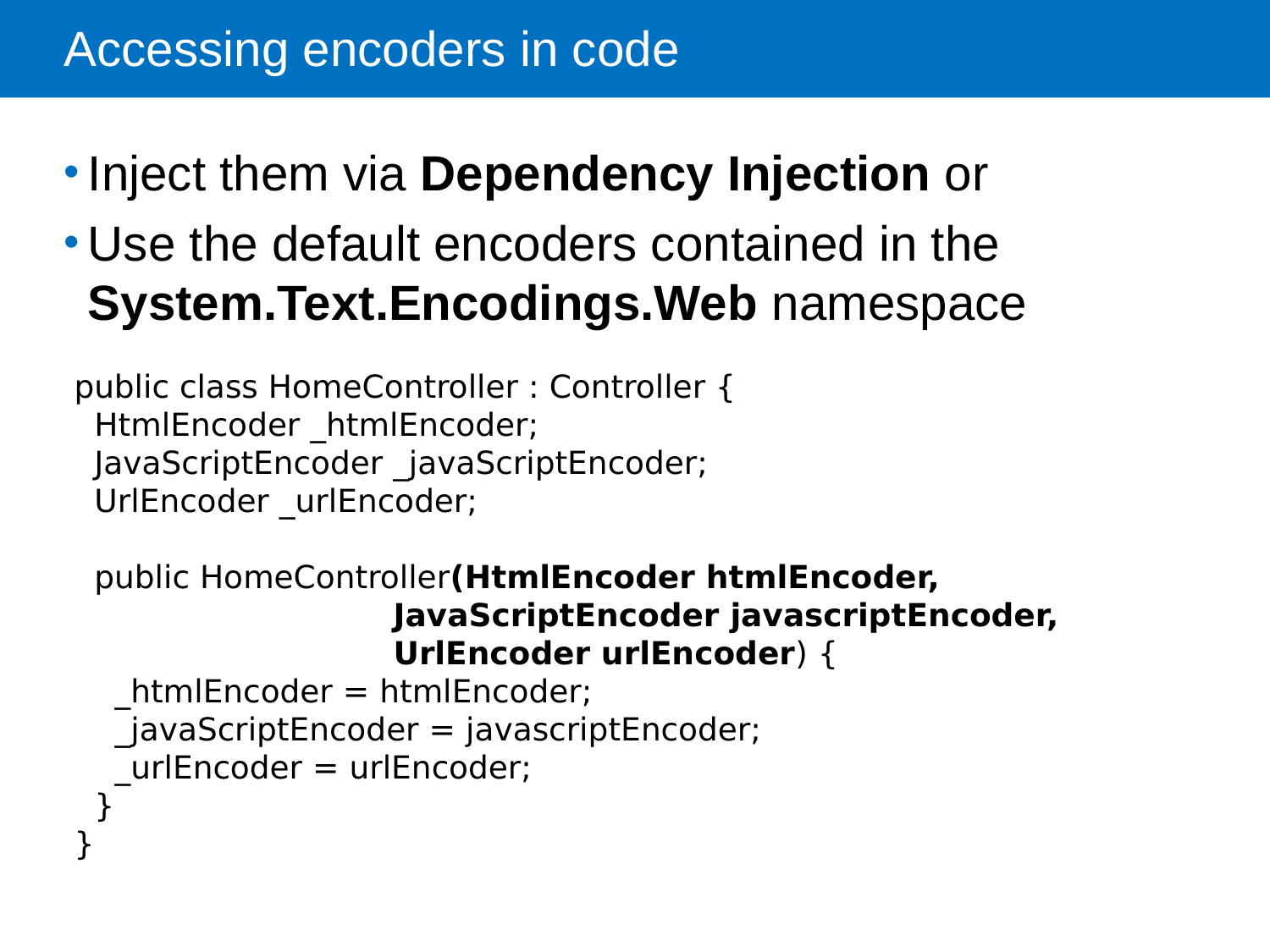

# Accessing encoders in code
Inject them via Dependency Injection or
Use the default encoders contained in the System.Text.Encodings.Web namespace
public class HomeController : Controller {
  HtmlEncoder _htmlEncoder;
  JavaScriptEncoder _javaScriptEncoder;
  UrlEncoder _urlEncoder;

  public HomeController(HtmlEncoder htmlEncoder,
                             JavaScriptEncoder javascriptEncoder,
                             UrlEncoder urlEncoder) {
    _htmlEncoder = htmlEncoder;
    _javaScriptEncoder = javascriptEncoder;
    _urlEncoder = urlEncoder;
  }
}